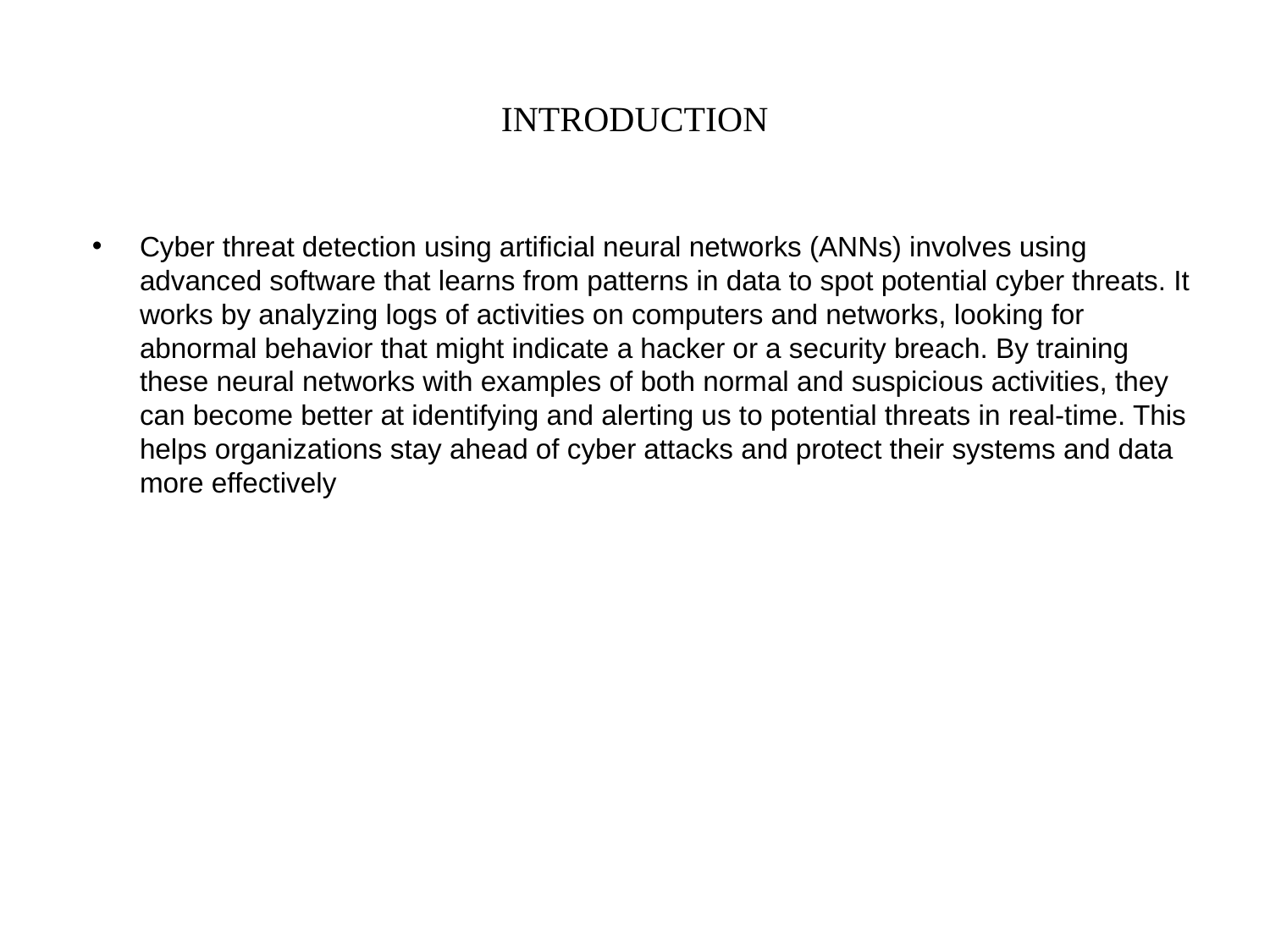

# INTRODUCTION
Cyber threat detection using artificial neural networks (ANNs) involves using advanced software that learns from patterns in data to spot potential cyber threats. It works by analyzing logs of activities on computers and networks, looking for abnormal behavior that might indicate a hacker or a security breach. By training these neural networks with examples of both normal and suspicious activities, they can become better at identifying and alerting us to potential threats in real-time. This helps organizations stay ahead of cyber attacks and protect their systems and data more effectively